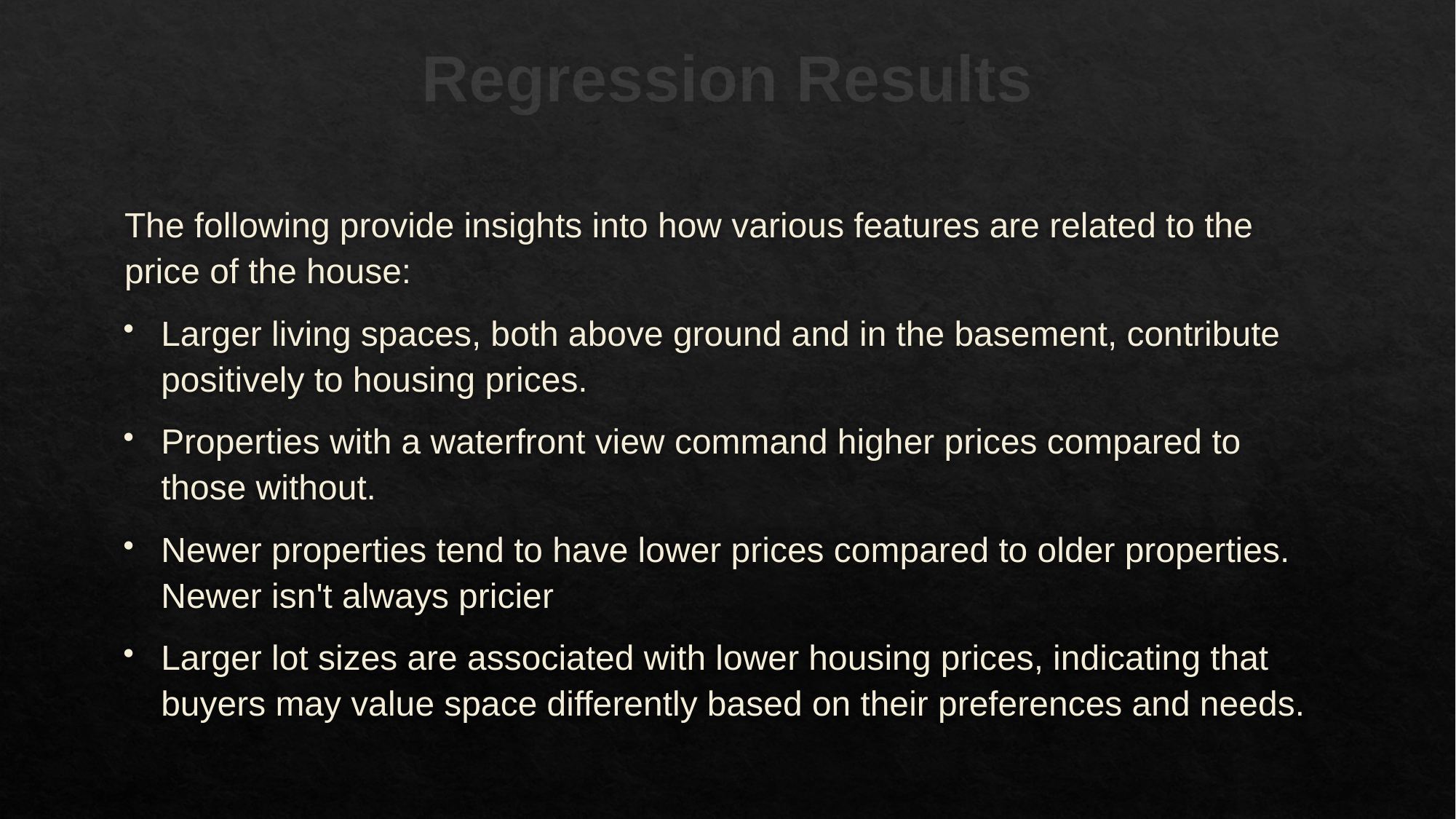

# Regression Results
The following provide insights into how various features are related to the price of the house:
Larger living spaces, both above ground and in the basement, contribute positively to housing prices.
Properties with a waterfront view command higher prices compared to those without.
Newer properties tend to have lower prices compared to older properties. Newer isn't always pricier
Larger lot sizes are associated with lower housing prices, indicating that buyers may value space differently based on their preferences and needs.